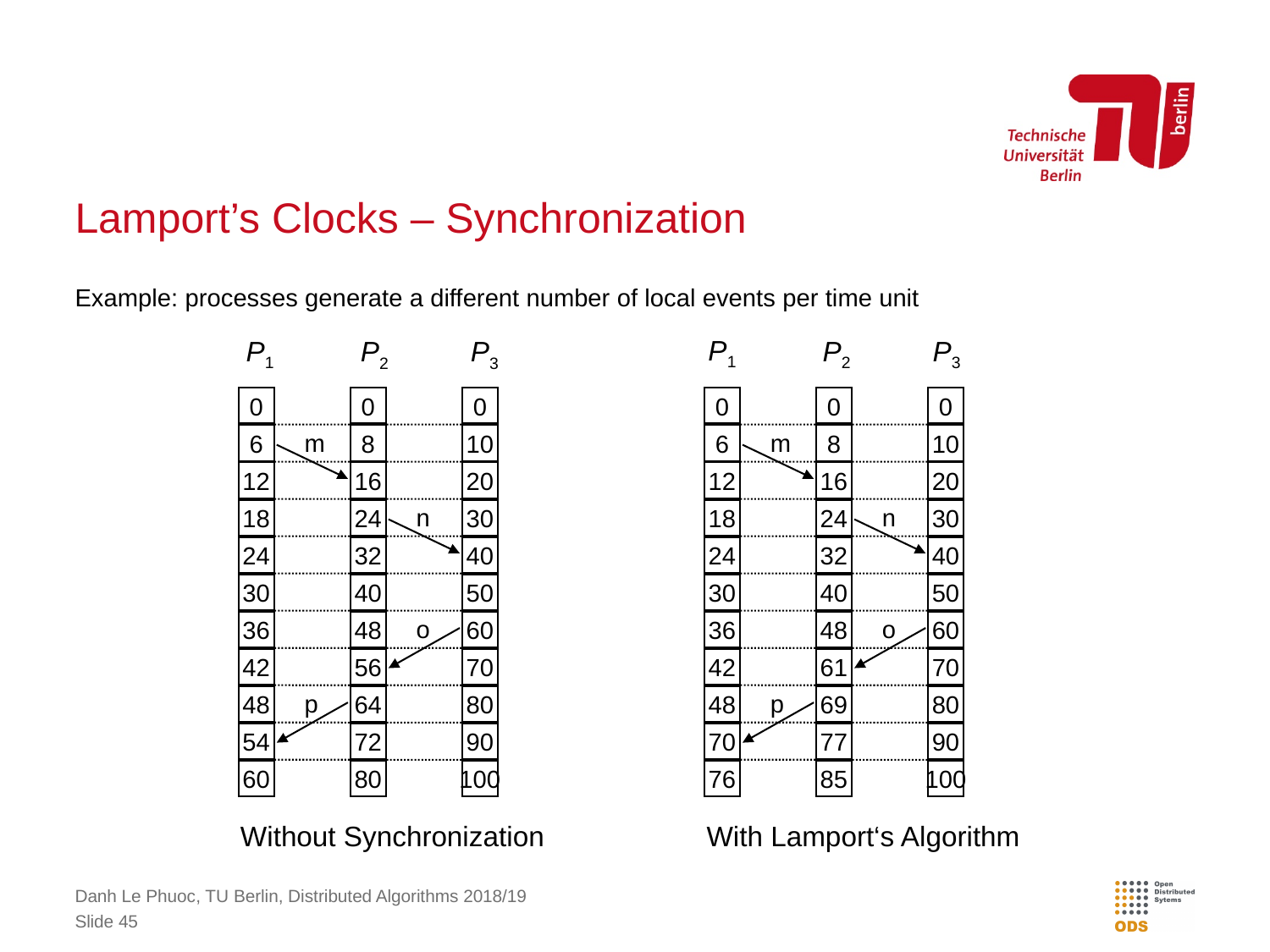

# Lamport’s Clocks – Synchronization
Example: processes generate a different number of local events per time unit
P1
P1
P2
P3
P2
P3
0
0
0
0
0
0
m
m

6
8
10
6
8
10

12
16
20
12
16
20
n
n

18
24
30
18
24
30

24
32
40
24
32
40

30
40
50
30
40
50
o
o

36
48
60
36
48
60

42
56
70
42
61
70
p
p

48
64
80
48
69
80

54
72
90
70
77
90

60
80
100
76
85
100
Without Synchronization
With Lamport‘s Algorithm
Danh Le Phuoc, TU Berlin, Distributed Algorithms 2018/19
Slide 45